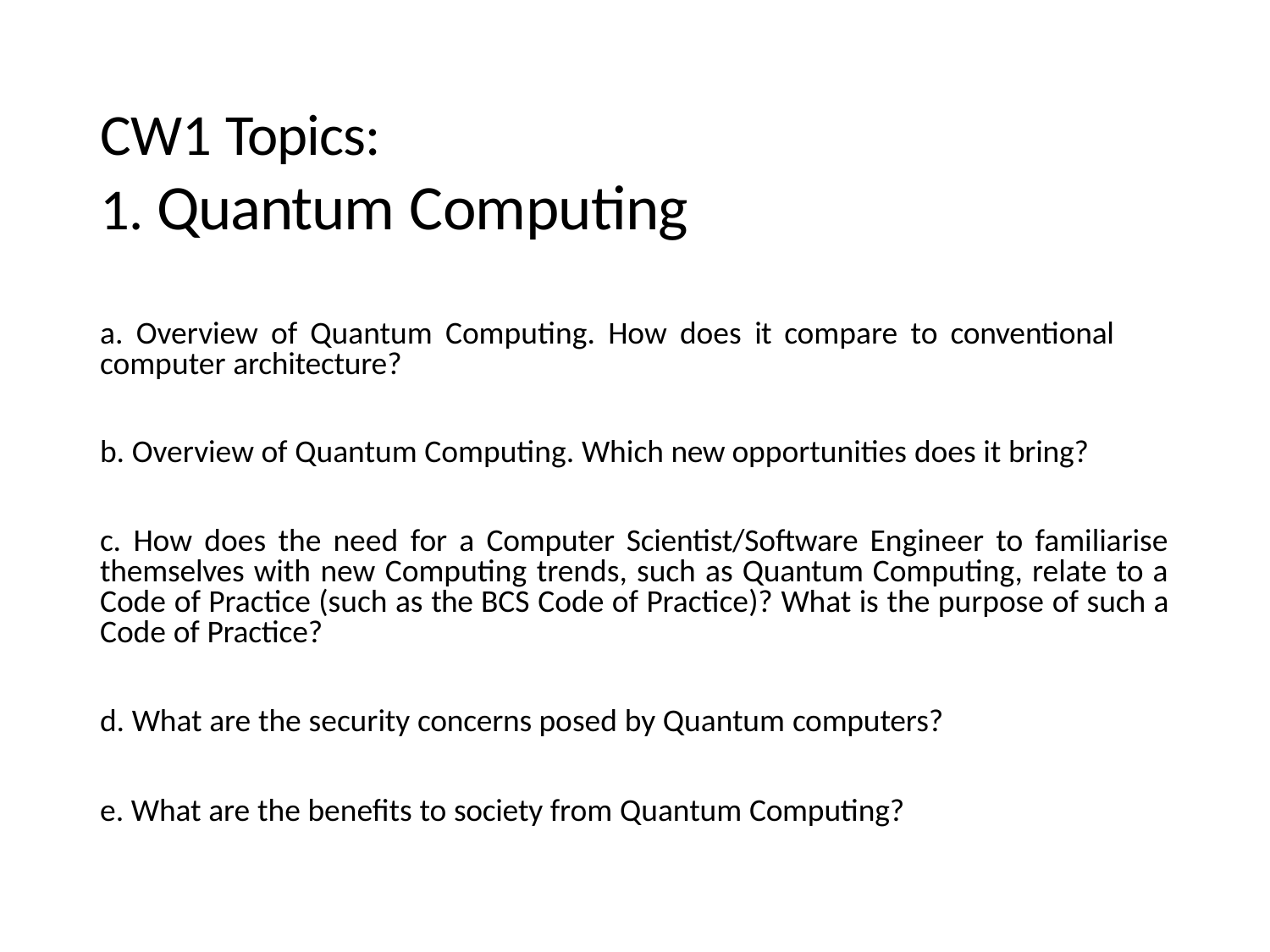

# CW1 Topics: 1. Quantum Computing
a. Overview of Quantum Computing. How does it compare to conventional computer architecture?

b. Overview of Quantum Computing. Which new opportunities does it bring?

c. How does the need for a Computer Scientist/Software Engineer to familiarise themselves with new Computing trends, such as Quantum Computing, relate to a Code of Practice (such as the BCS Code of Practice)? What is the purpose of such a Code of Practice?

d. What are the security concerns posed by Quantum computers?

e. What are the benefits to society from Quantum Computing?